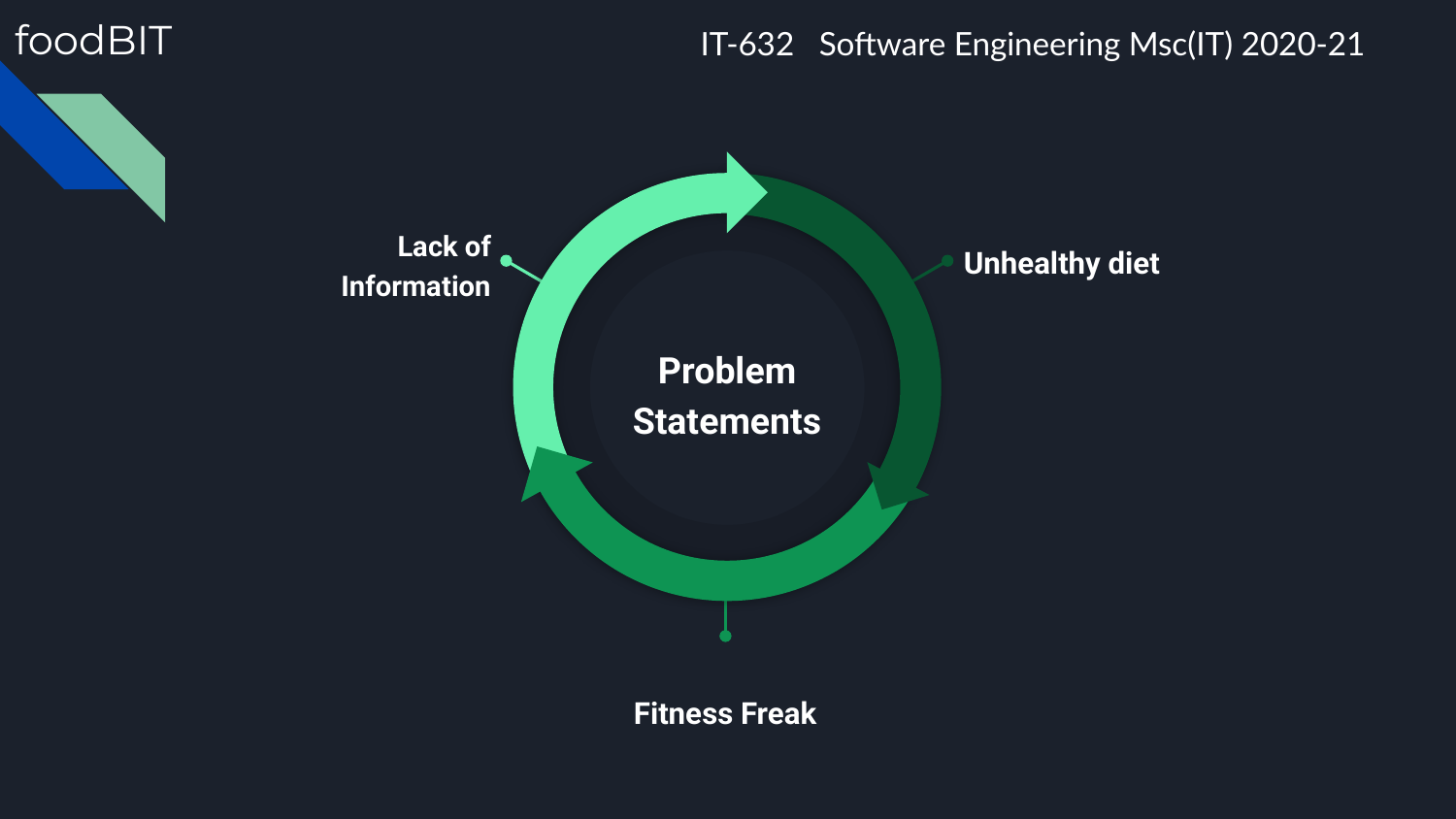

foodBIT
IT-632   Software Engineering Msc(IT) 2020-21

Lack of Information

Unhealthy diet
Problem Statements

Fitness Freak